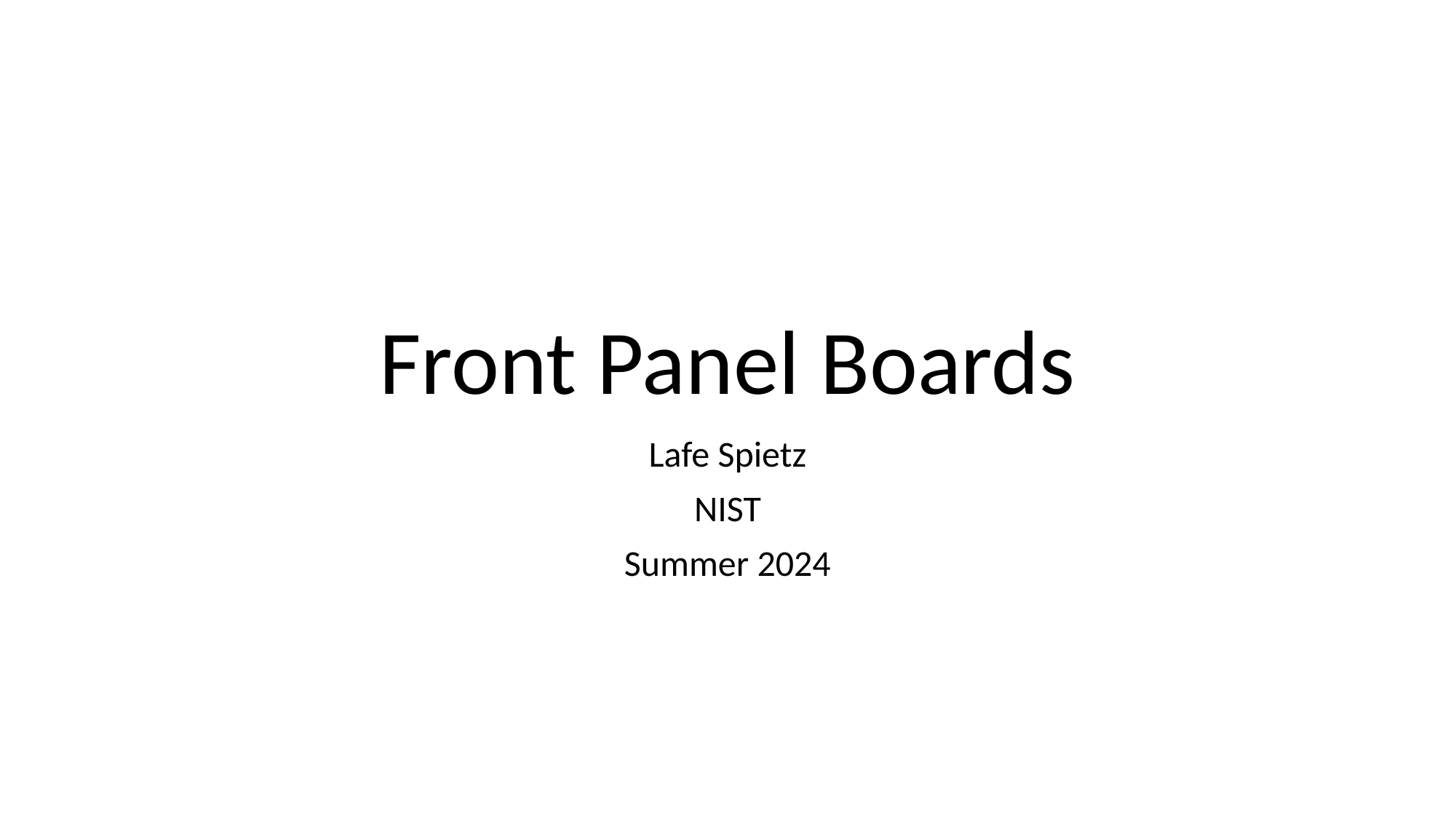

# Front Panel Boards
Lafe Spietz
NIST
Summer 2024